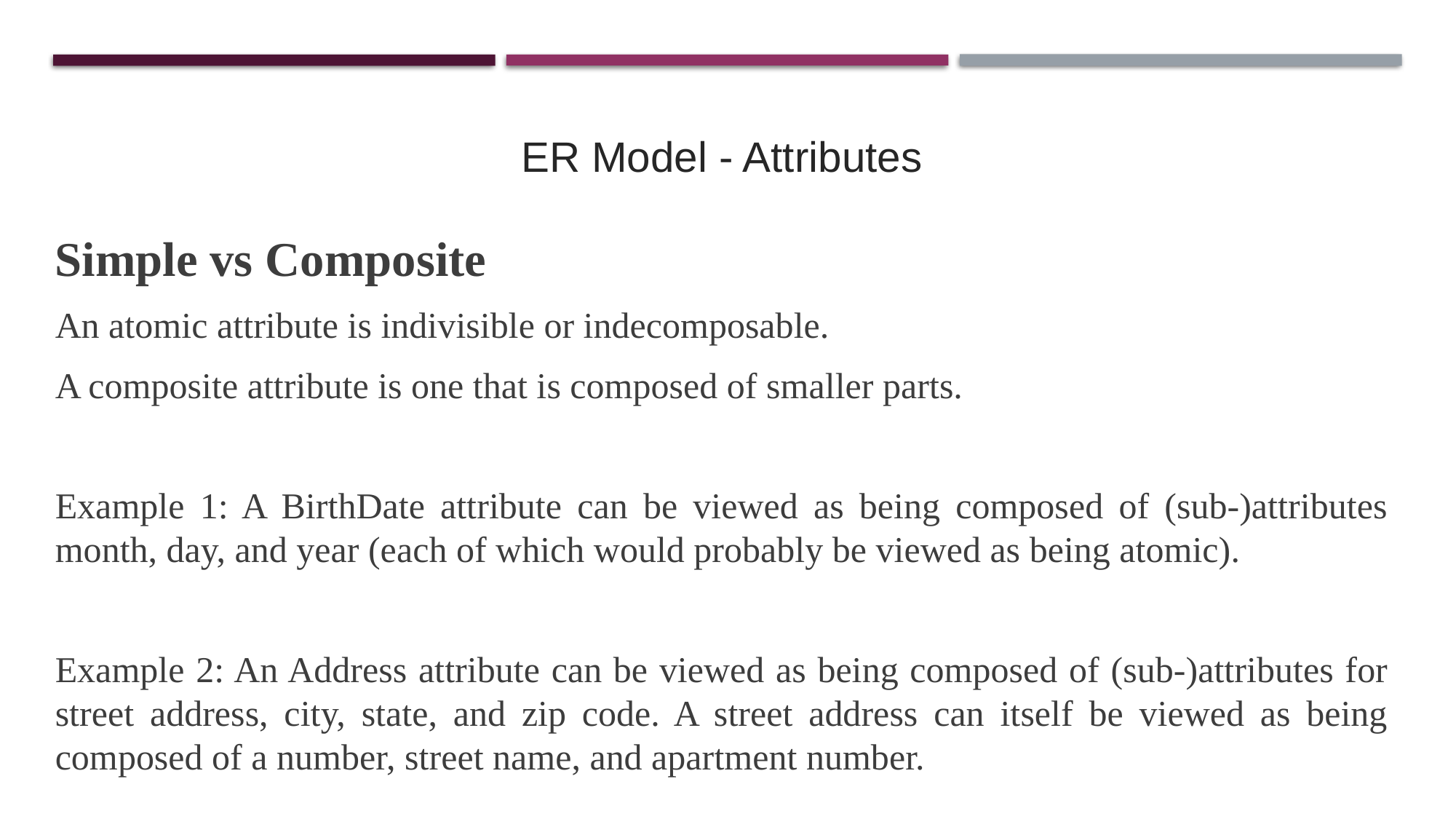

ER Model - Attributes
Simple vs Composite
An atomic attribute is indivisible or indecomposable.
A composite attribute is one that is composed of smaller parts.

Example 1: A BirthDate attribute can be viewed as being composed of (sub-)attributes month, day, and year (each of which would probably be viewed as being atomic).

Example 2: An Address attribute can be viewed as being composed of (sub-)attributes for street address, city, state, and zip code. A street address can itself be viewed as being composed of a number, street name, and apartment number.